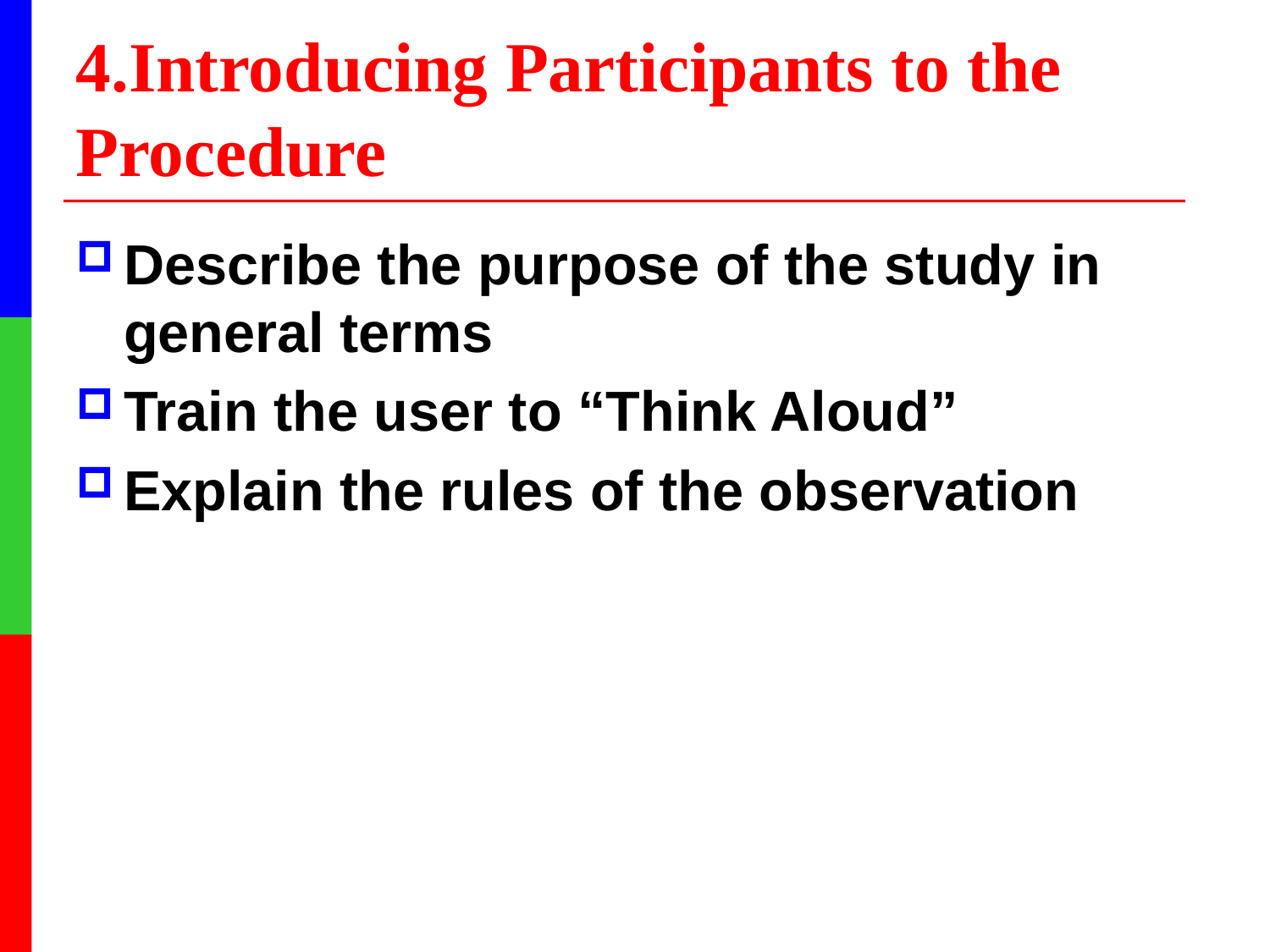

# 4.Introducing Participants to the Procedure
Describe the purpose of the study in general terms
Train the user to “Think Aloud”
Explain the rules of the observation